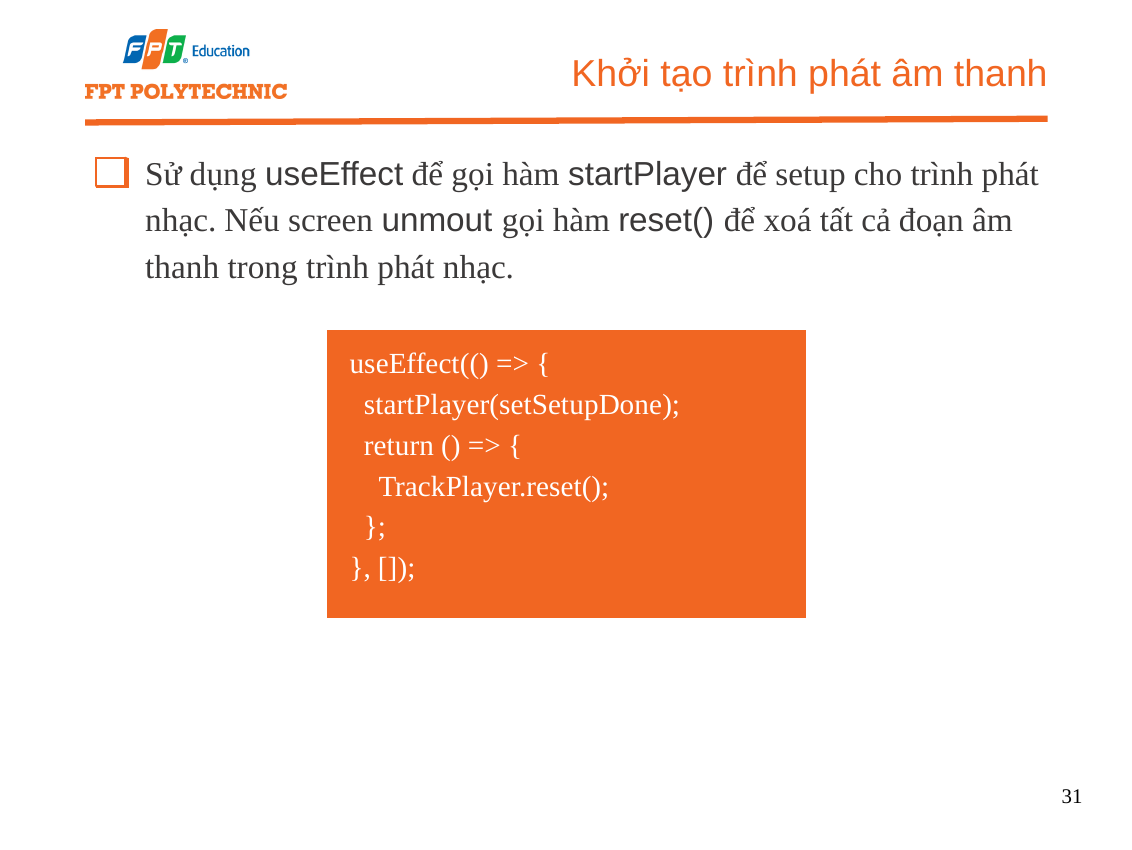

Khởi tạo trình phát âm thanh

Sử dụng useEffect để gọi hàm startPlayer để setup cho trình phát nhạc. Nếu screen unmout gọi hàm reset() để xoá tất cả đoạn âm thanh trong trình phát nhạc.

  useEffect(() => {
    startPlayer(setSetupDone);
    return () => {
      TrackPlayer.reset();
    };
  }, []);
31